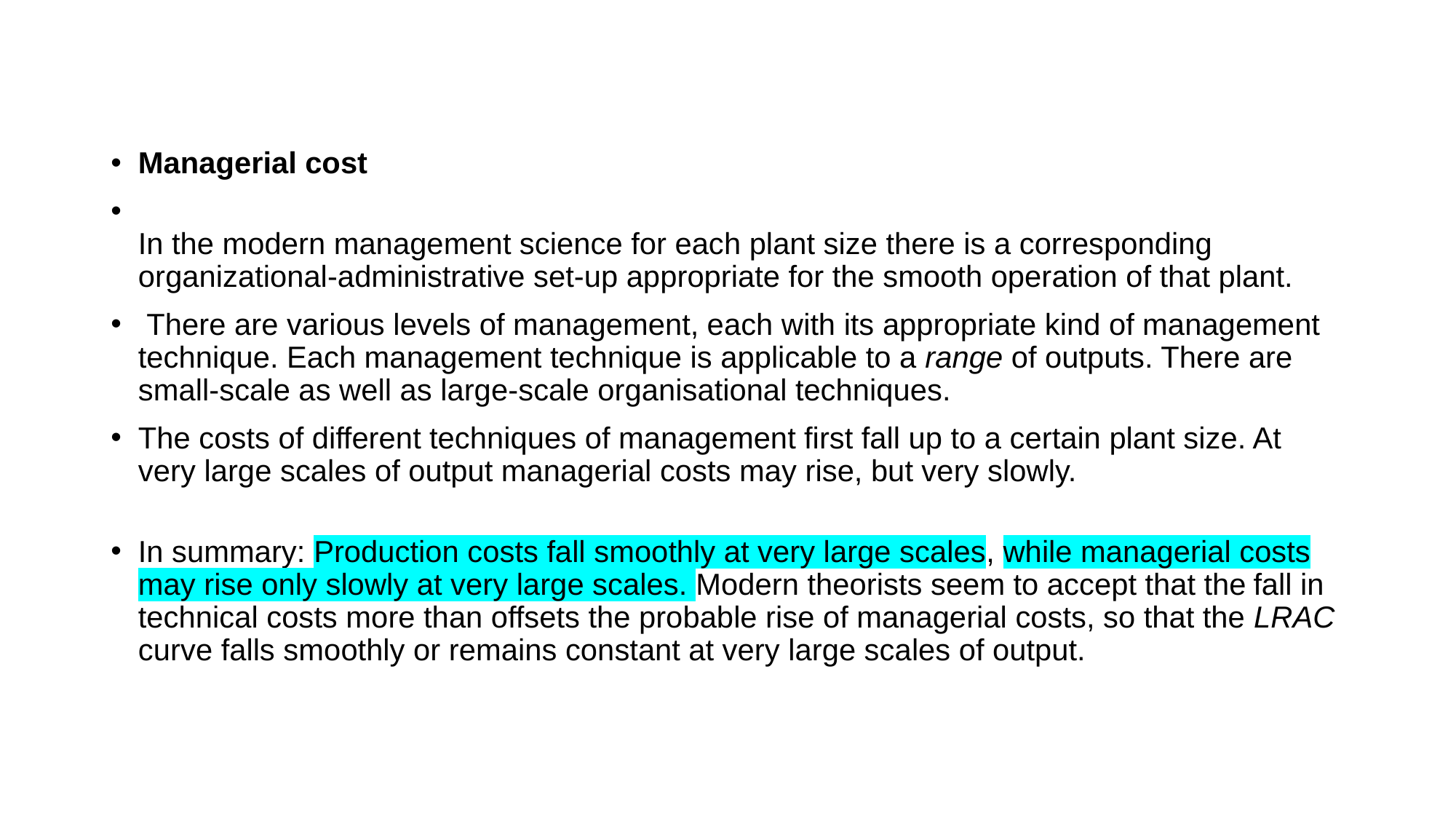

Managerial cost
In the modern management science for each plant size there is a corresponding organizational-administrative set-up appropriate for the smooth operation of that plant.
 There are various levels of management, each with its appropriate kind of management technique. Each management technique is applicable to a range of outputs. There are small-scale as well as large-scale organisational techniques.
The costs of different techniques of management first fall up to a certain plant size. At very large scales of output managerial costs may rise, but very slowly.
In summary: Production costs fall smoothly at very large scales, while managerial costs may rise only slowly at very large scales. Modern theorists seem to accept that the fall in technical costs more than offsets the probable rise of managerial costs, so that the LRAC curve falls smoothly or remains constant at very large scales of output.